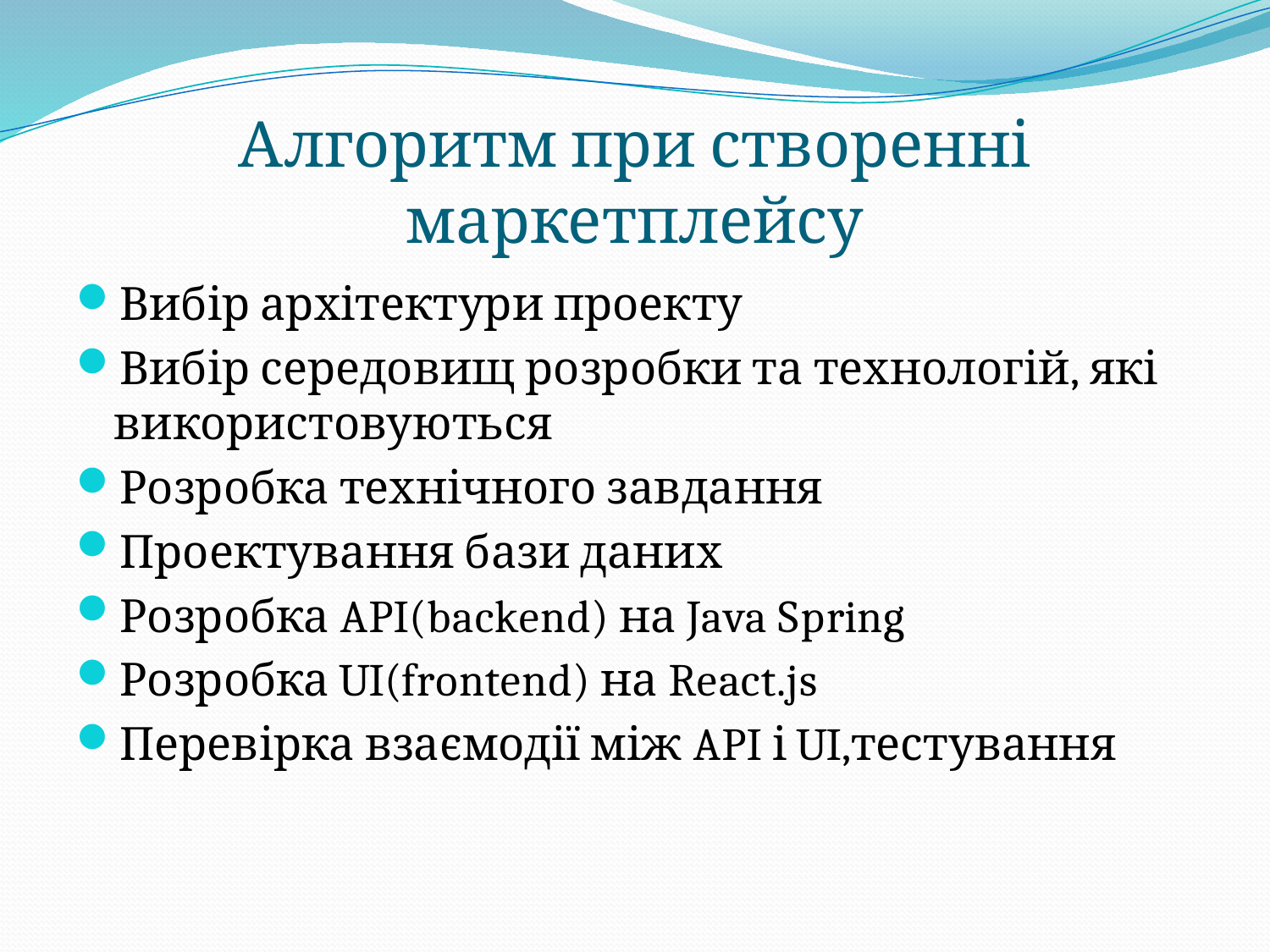

# Алгоритм при створенні маркетплейсу
Вибір архітектури проекту
Вибір середовищ розробки та технологій, які використовуються
Розробка технічного завдання
Проектування бази даних
Розробка API(backend) на Java Spring
Розробка UI(frontend) на React.js
Перевірка взаємодії між API і UI,тестування